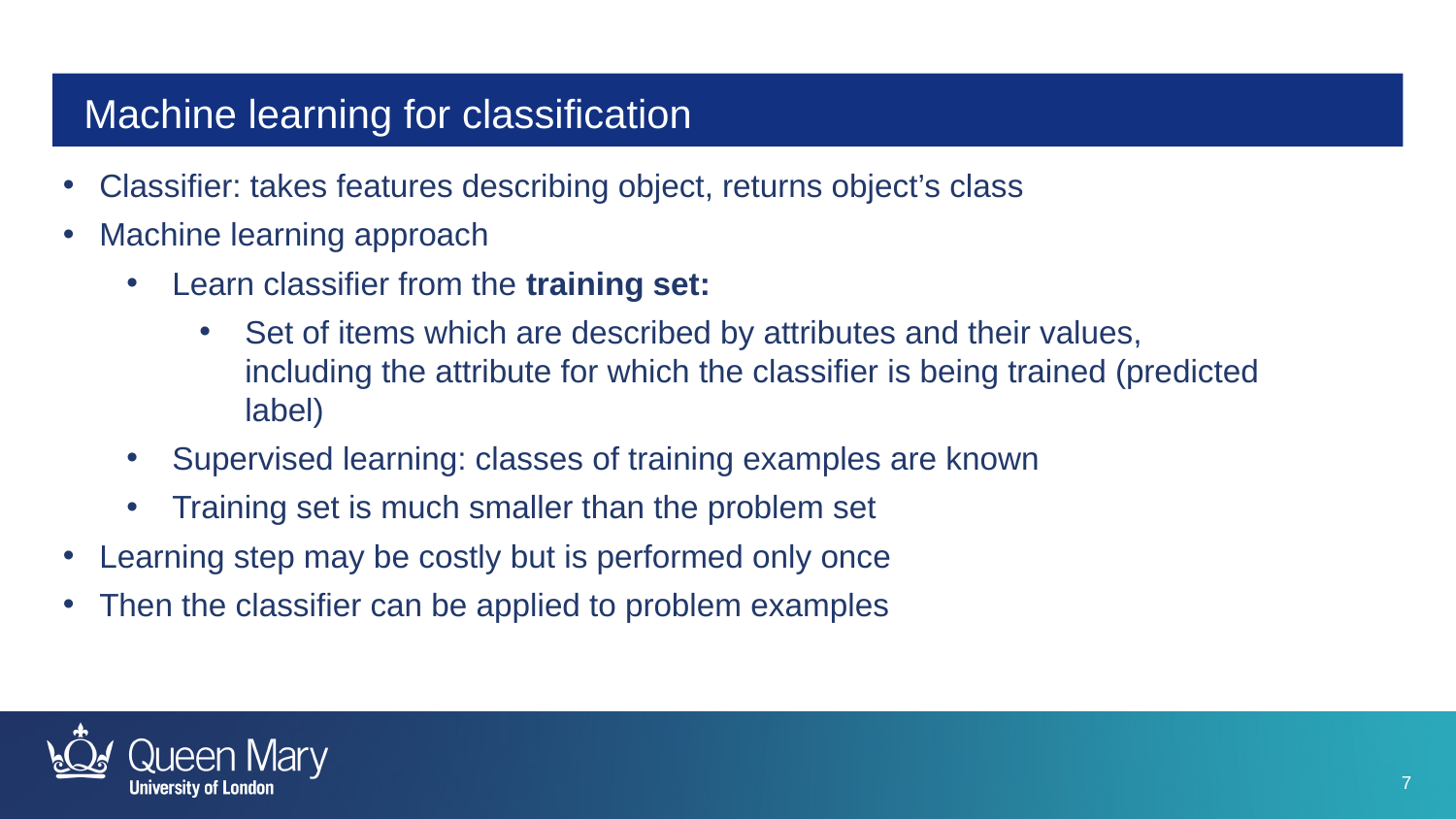

# Machine learning for classification
Classifier: takes features describing object, returns object’s class
Machine learning approach
Learn classifier from the training set:
Set of items which are described by attributes and their values, including the attribute for which the classifier is being trained (predicted label)
Supervised learning: classes of training examples are known
Training set is much smaller than the problem set
Learning step may be costly but is performed only once
Then the classifier can be applied to problem examples